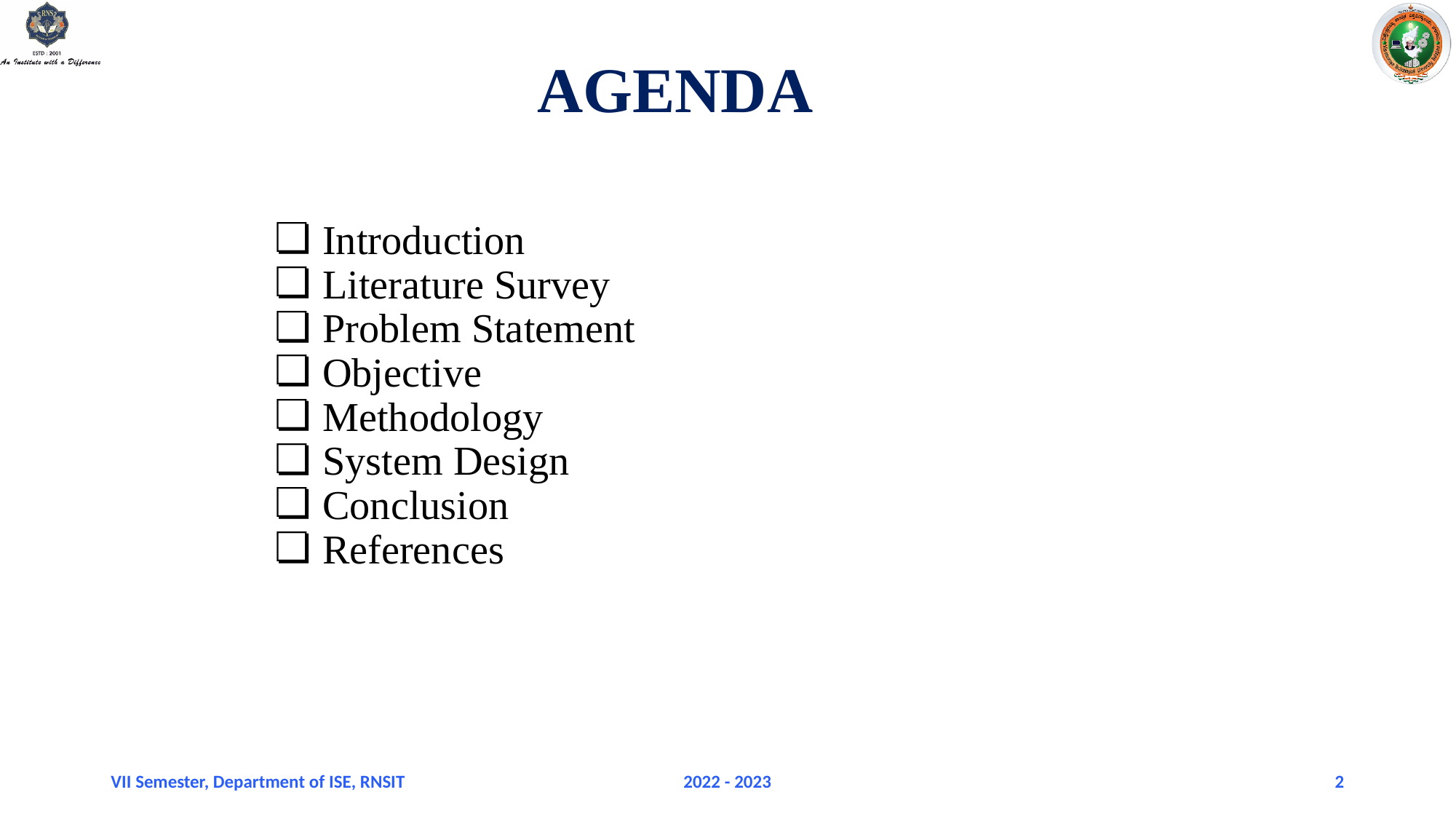

# AGENDA
Introduction
Literature Survey
Problem Statement
Objective
Methodology
System Design
Conclusion
References
VII Semester, Department of ISE, RNSIT
2022 - 2023
2